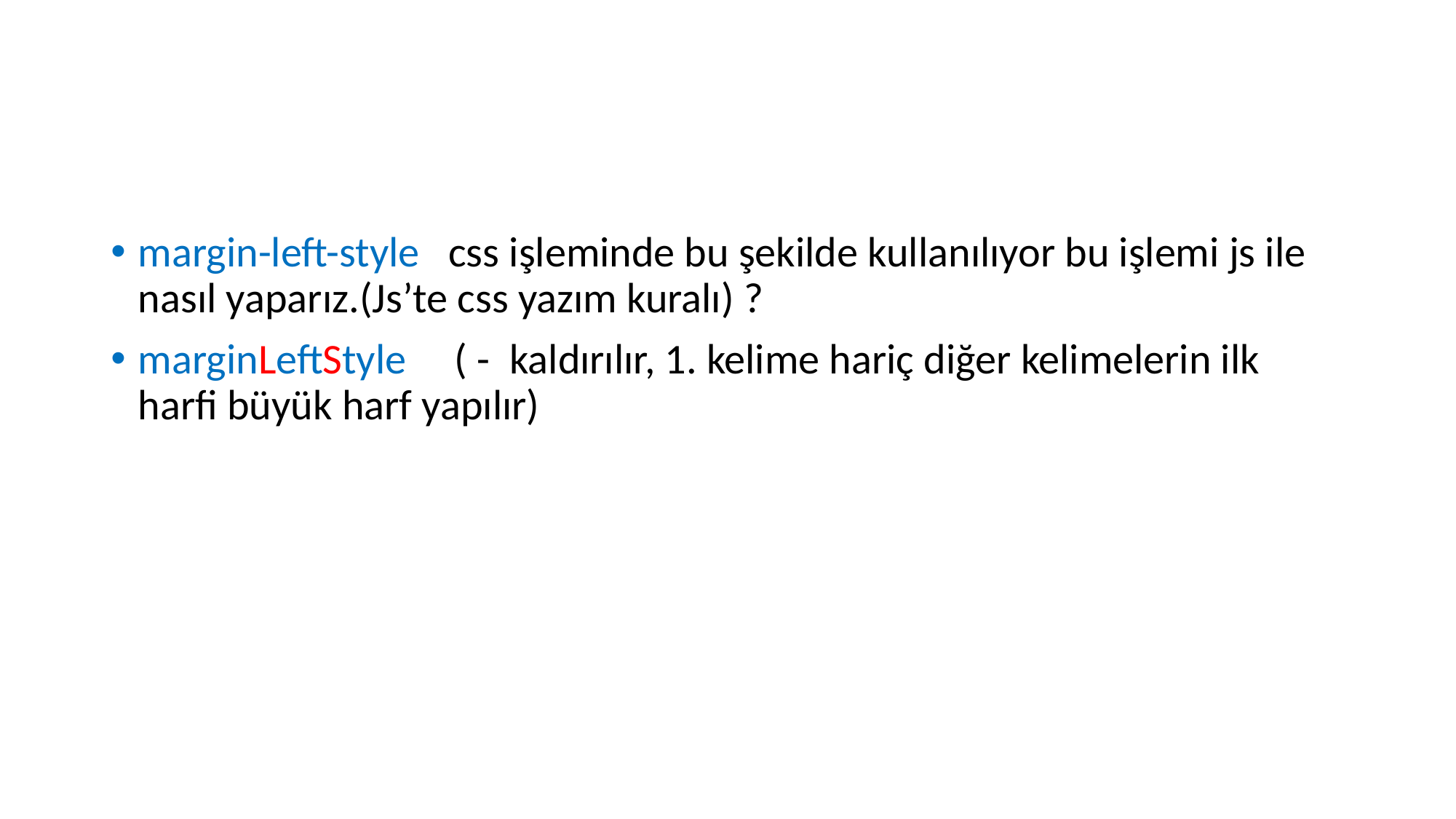

#
margin-left-style   css işleminde bu şekilde kullanılıyor bu işlemi js ile nasıl yaparız.(Js’te css yazım kuralı) ?
marginLeftStyle     ( -  kaldırılır, 1. kelime hariç diğer kelimelerin ilk harfi büyük harf yapılır)